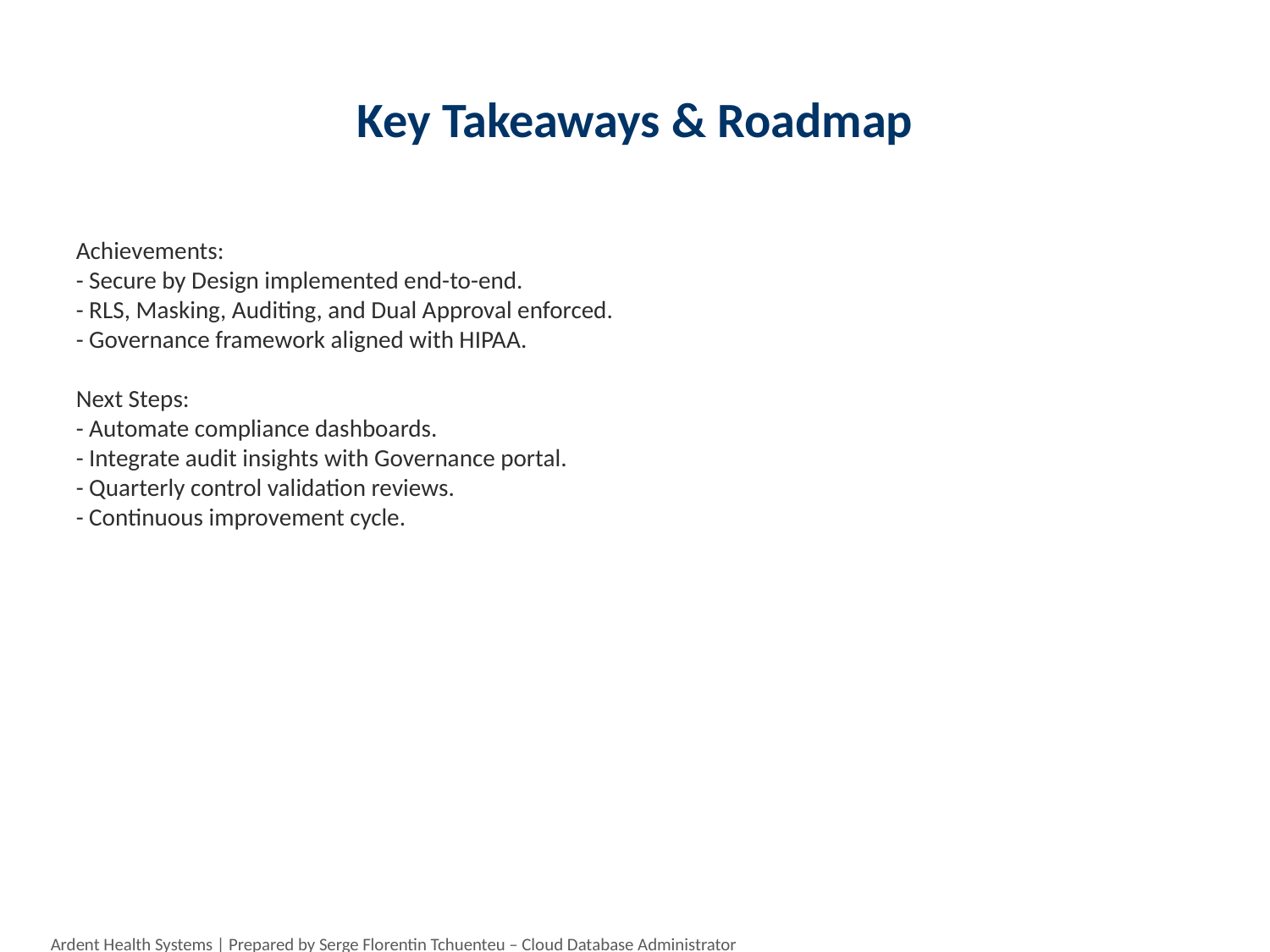

# Key Takeaways & Roadmap

Achievements:
- Secure by Design implemented end-to-end.
- RLS, Masking, Auditing, and Dual Approval enforced.
- Governance framework aligned with HIPAA.
Next Steps:
- Automate compliance dashboards.
- Integrate audit insights with Governance portal.
- Quarterly control validation reviews.
- Continuous improvement cycle.

Ardent Health Systems | Prepared by Serge Florentin Tchuenteu – Cloud Database Administrator